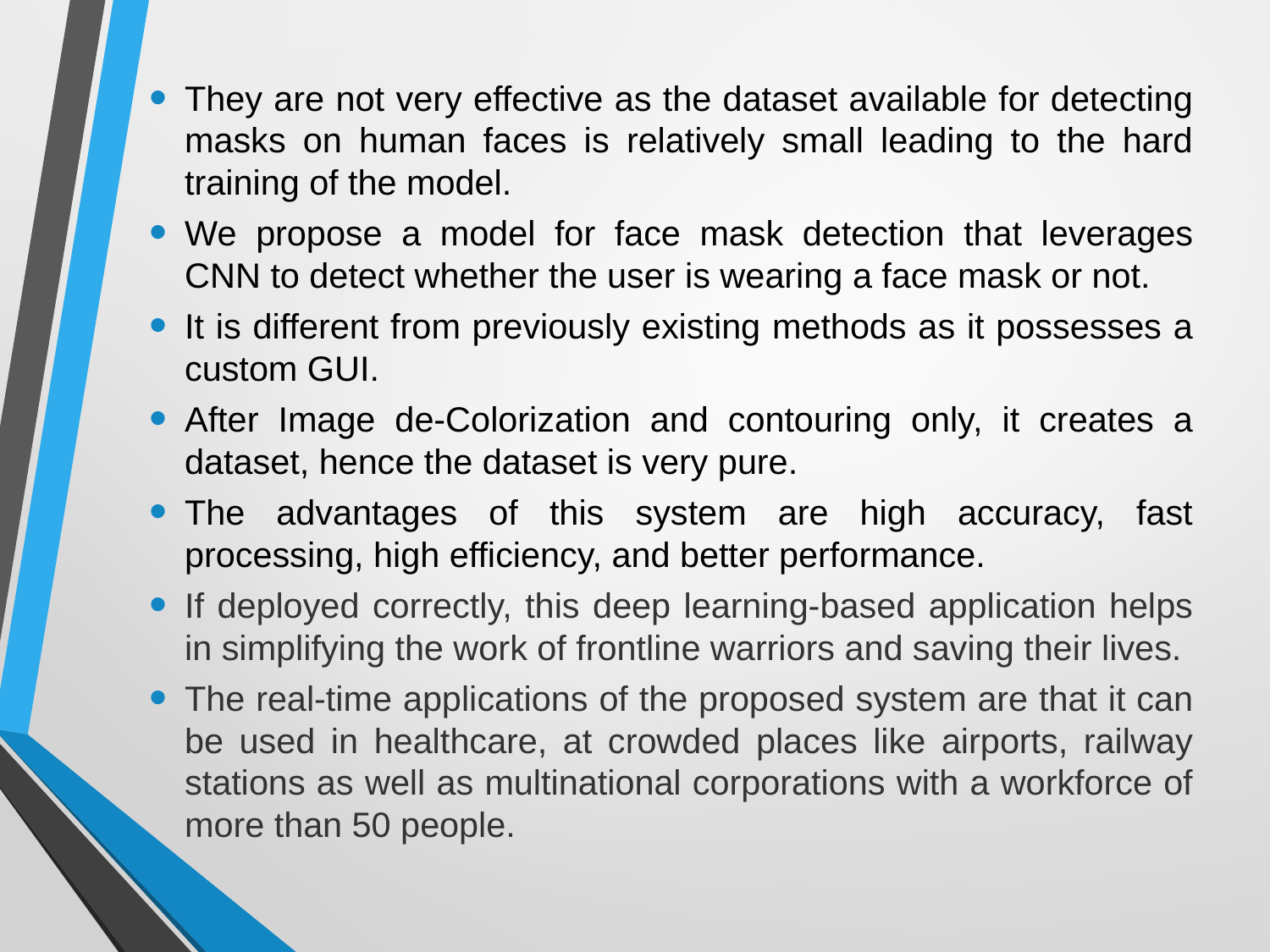

They are not very effective as the dataset available for detecting masks on human faces is relatively small leading to the hard training of the model.
We propose a model for face mask detection that leverages CNN to detect whether the user is wearing a face mask or not.
It is different from previously existing methods as it possesses a custom GUI.
After Image de-Colorization and contouring only, it creates a dataset, hence the dataset is very pure.
The advantages of this system are high accuracy, fast processing, high efficiency, and better performance.
If deployed correctly, this deep learning-based application helps in simplifying the work of frontline warriors and saving their lives.
The real-time applications of the proposed system are that it can be used in healthcare, at crowded places like airports, railway stations as well as multinational corporations with a workforce of more than 50 people.